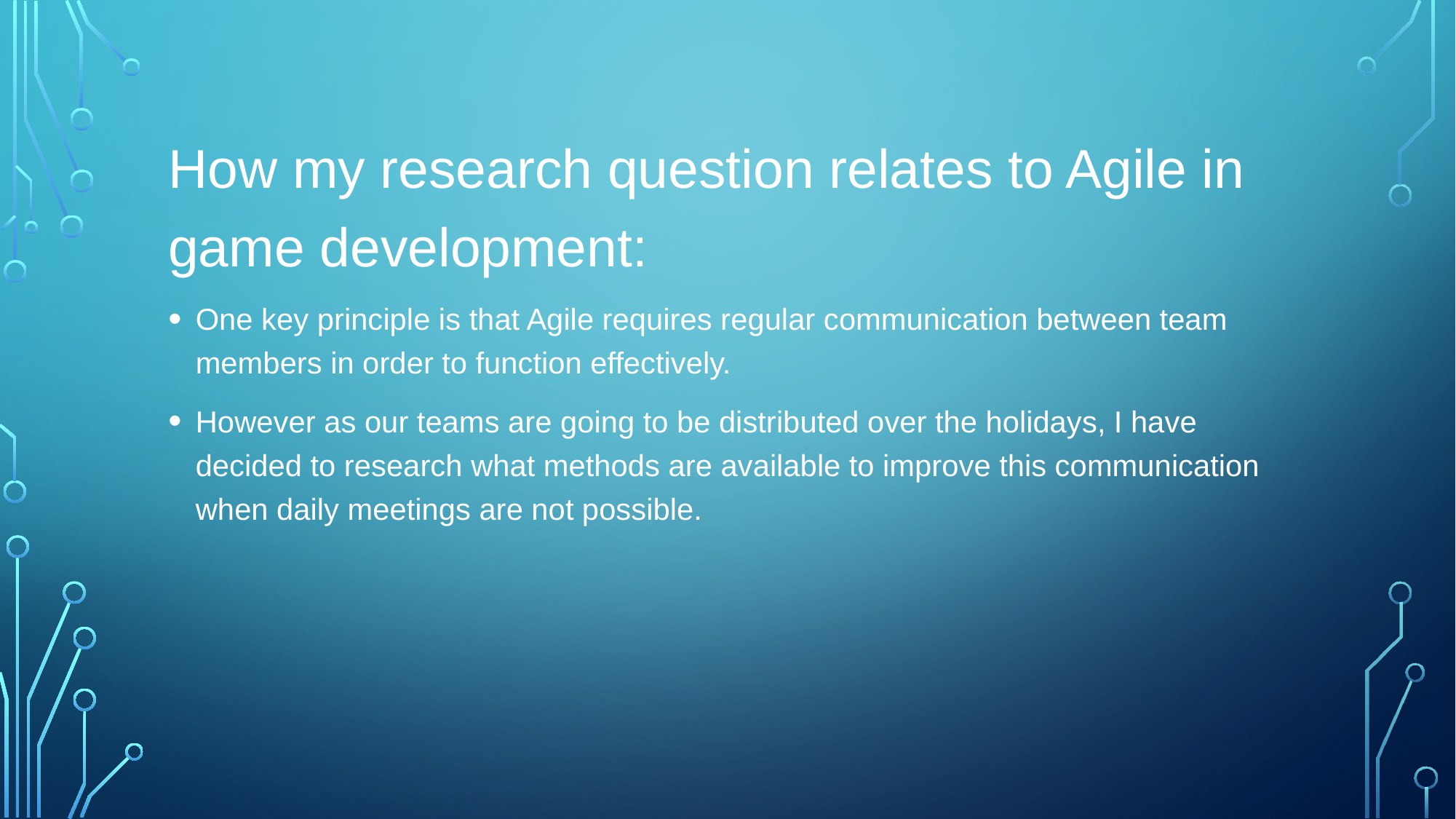

How my research question relates to Agile in game development:
One key principle is that Agile requires regular communication between team members in order to function effectively.
However as our teams are going to be distributed over the holidays, I have decided to research what methods are available to improve this communication when daily meetings are not possible.